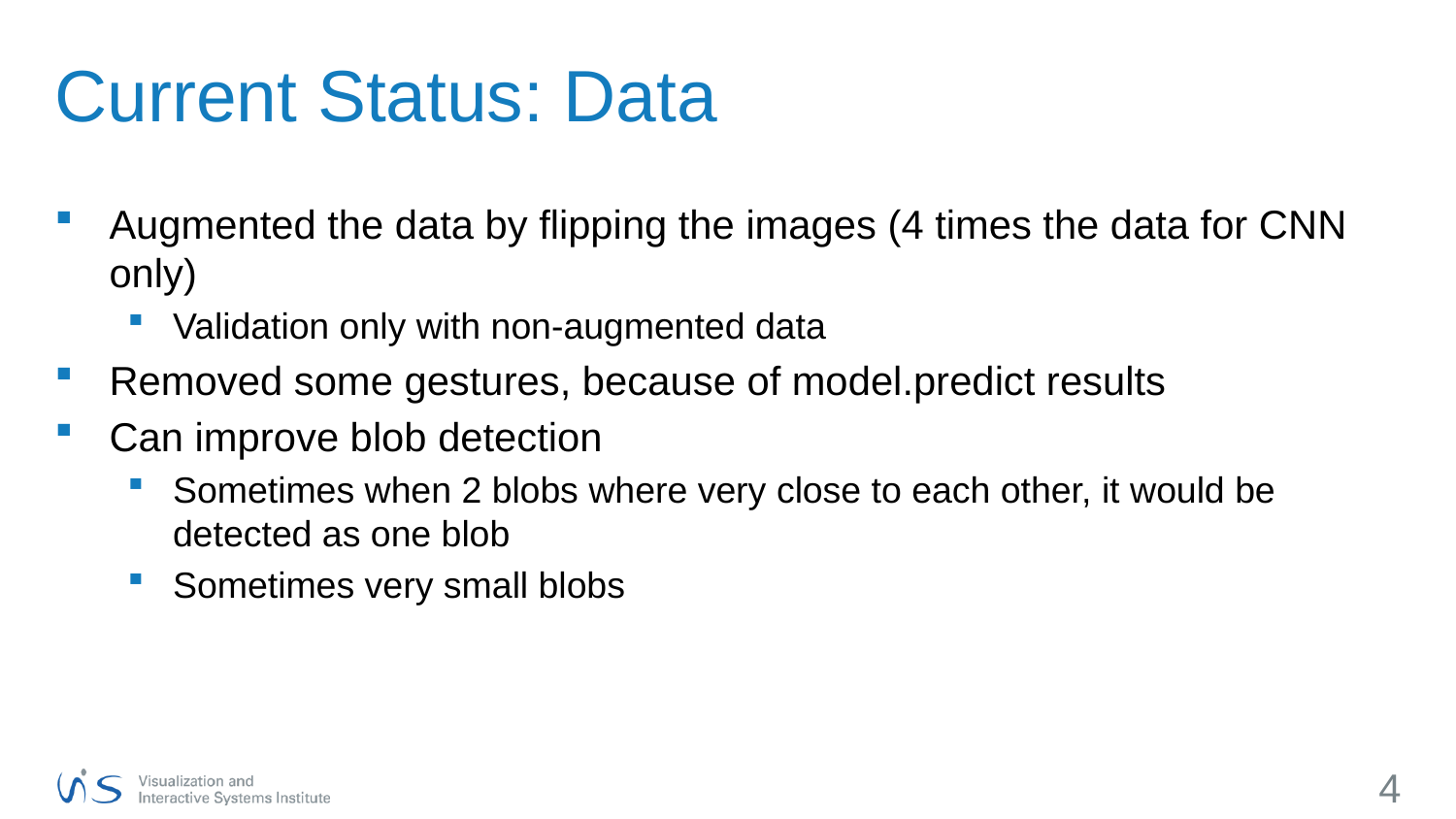

# Current Status: Data
Augmented the data by flipping the images (4 times the data for CNN only)
Validation only with non-augmented data
Removed some gestures, because of model.predict results
Can improve blob detection
Sometimes when 2 blobs where very close to each other, it would be detected as one blob
Sometimes very small blobs

4